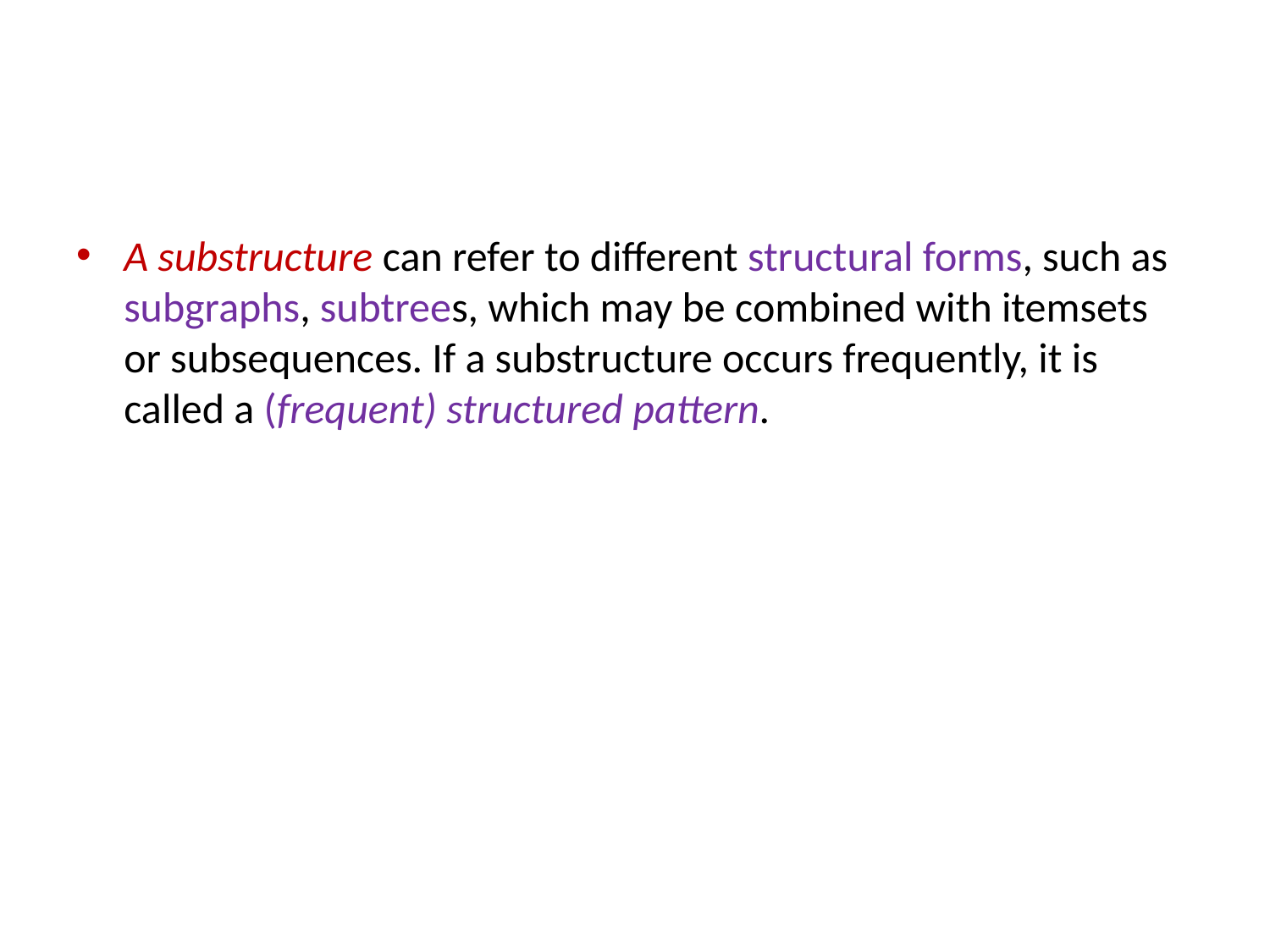

#
A substructure can refer to different structural forms, such as subgraphs, subtrees, which may be combined with itemsets or subsequences. If a substructure occurs frequently, it is called a (frequent) structured pattern.